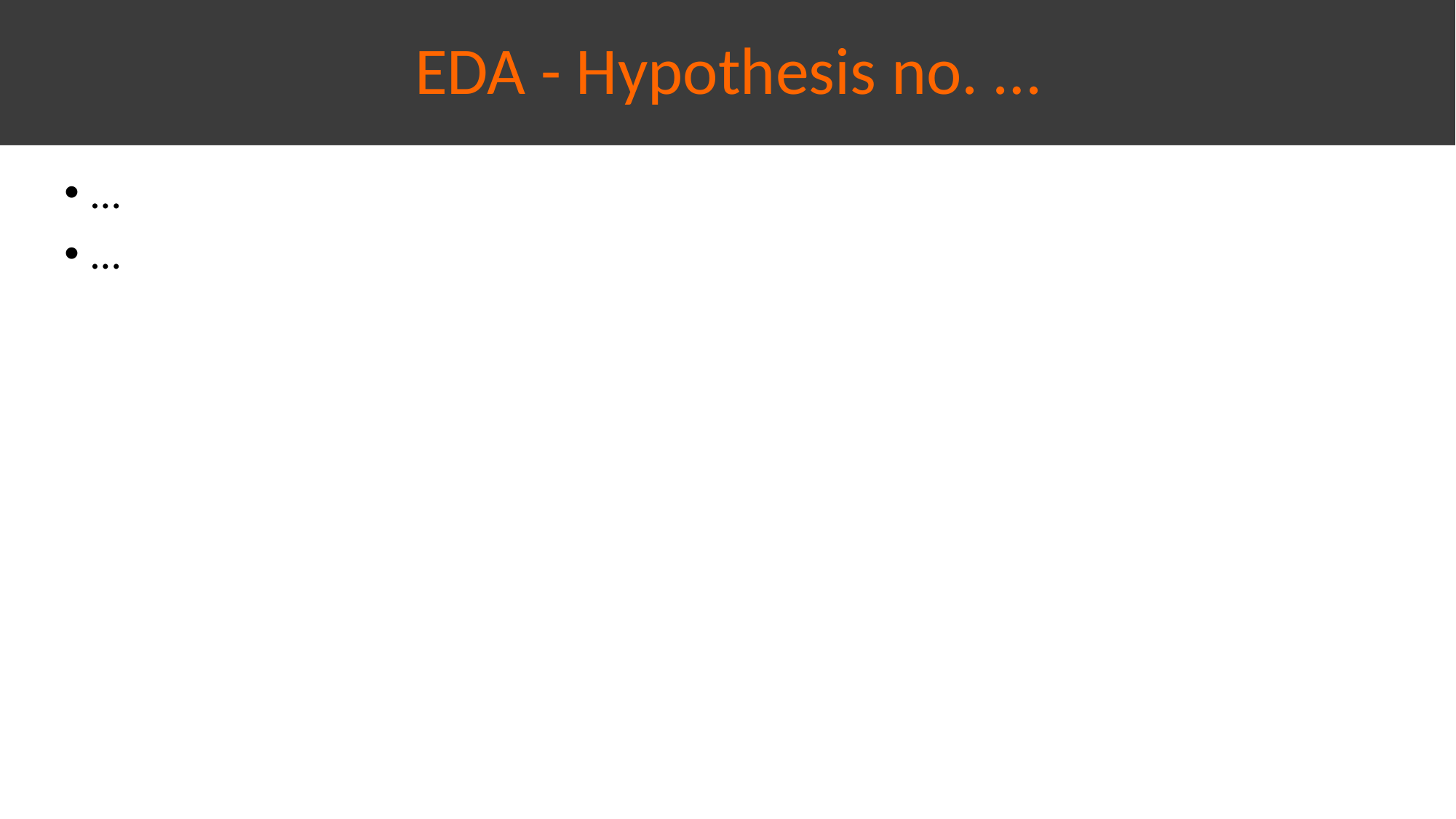

EDA - Hypothesis no. …
…
…